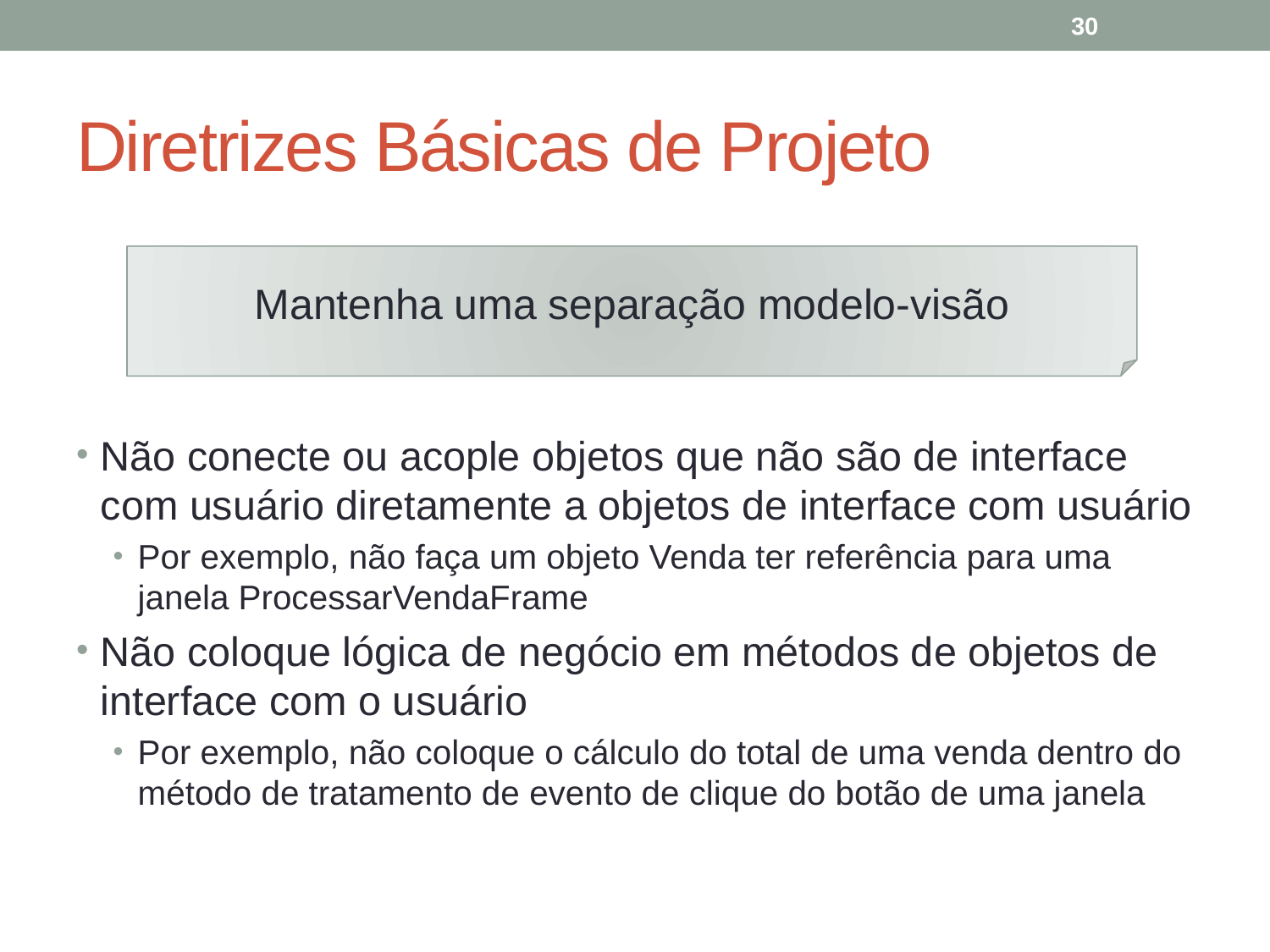

30
# Diretrizes Básicas de Projeto
Mantenha uma separação modelo-visão
Não conecte ou acople objetos que não são de interface com usuário diretamente a objetos de interface com usuário
Por exemplo, não faça um objeto Venda ter referência para uma janela ProcessarVendaFrame
Não coloque lógica de negócio em métodos de objetos de interface com o usuário
Por exemplo, não coloque o cálculo do total de uma venda dentro do método de tratamento de evento de clique do botão de uma janela